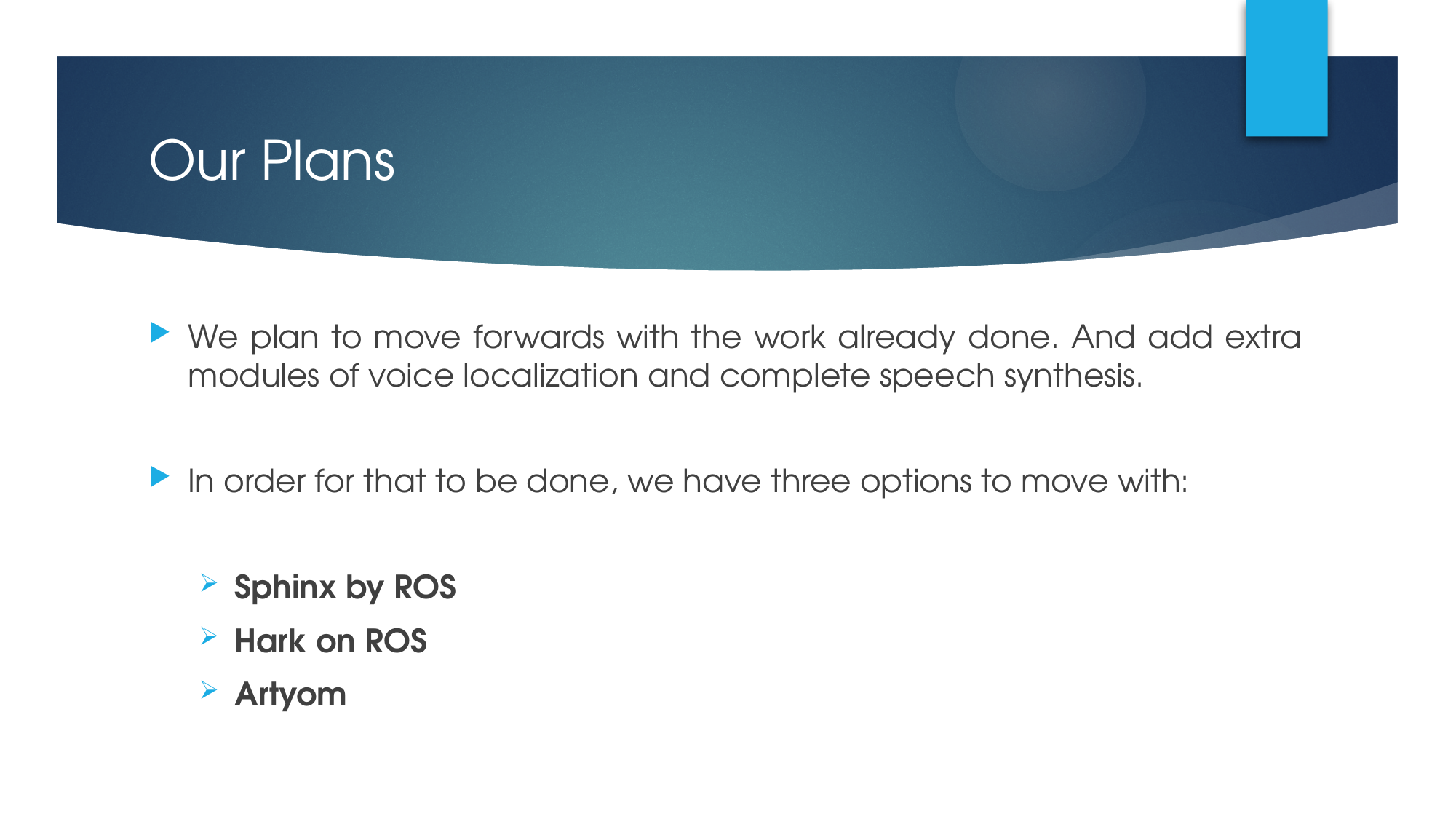

# Our Plans
We plan to move forwards with the work already done. And add extra modules of voice localization and complete speech synthesis.

In order for that to be done, we have three options to move with:

Sphinx by ROS
Hark on ROS
Artyom